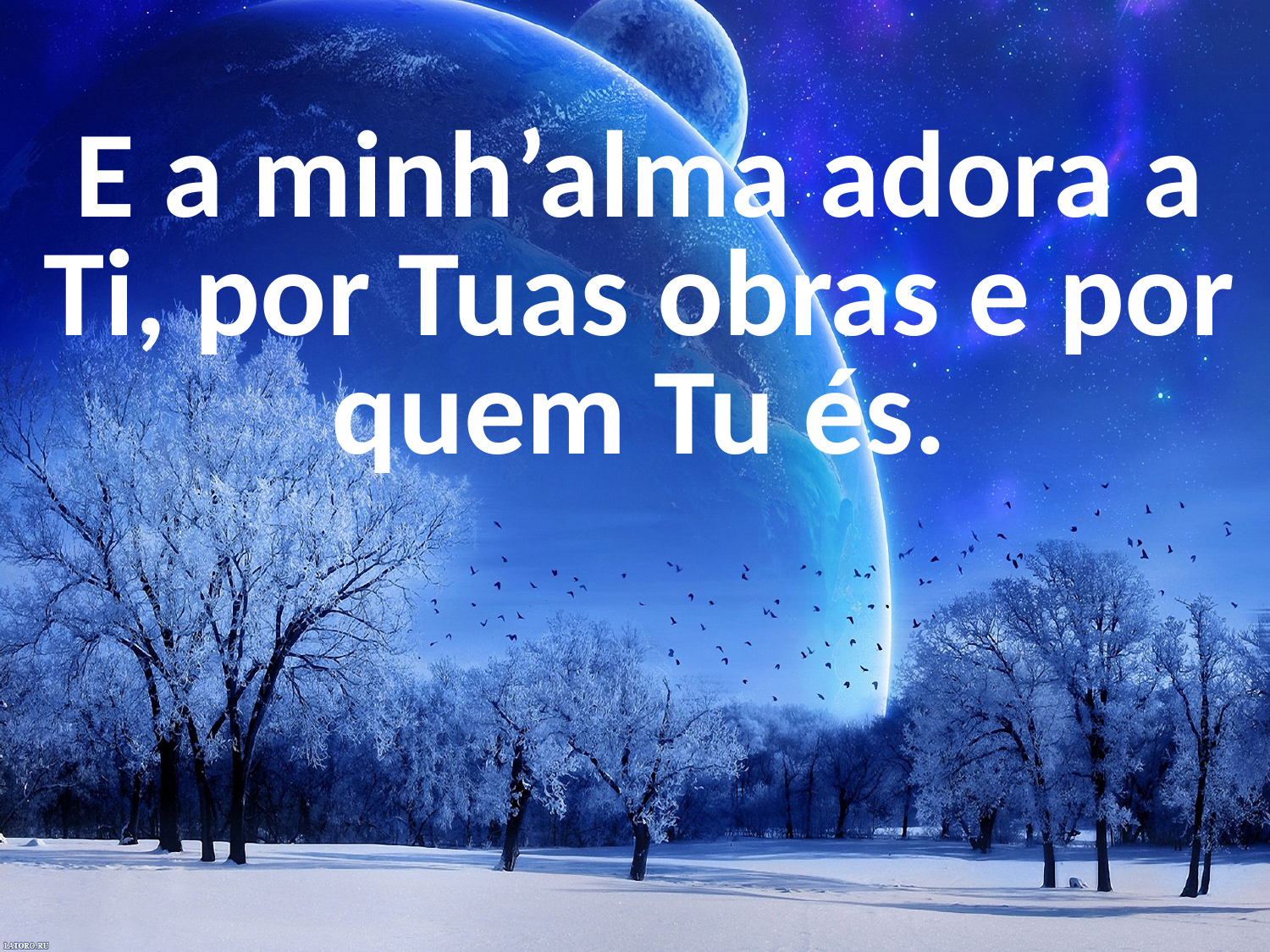

E a minh’alma adora a Ti, por Tuas obras e por quem Tu és.